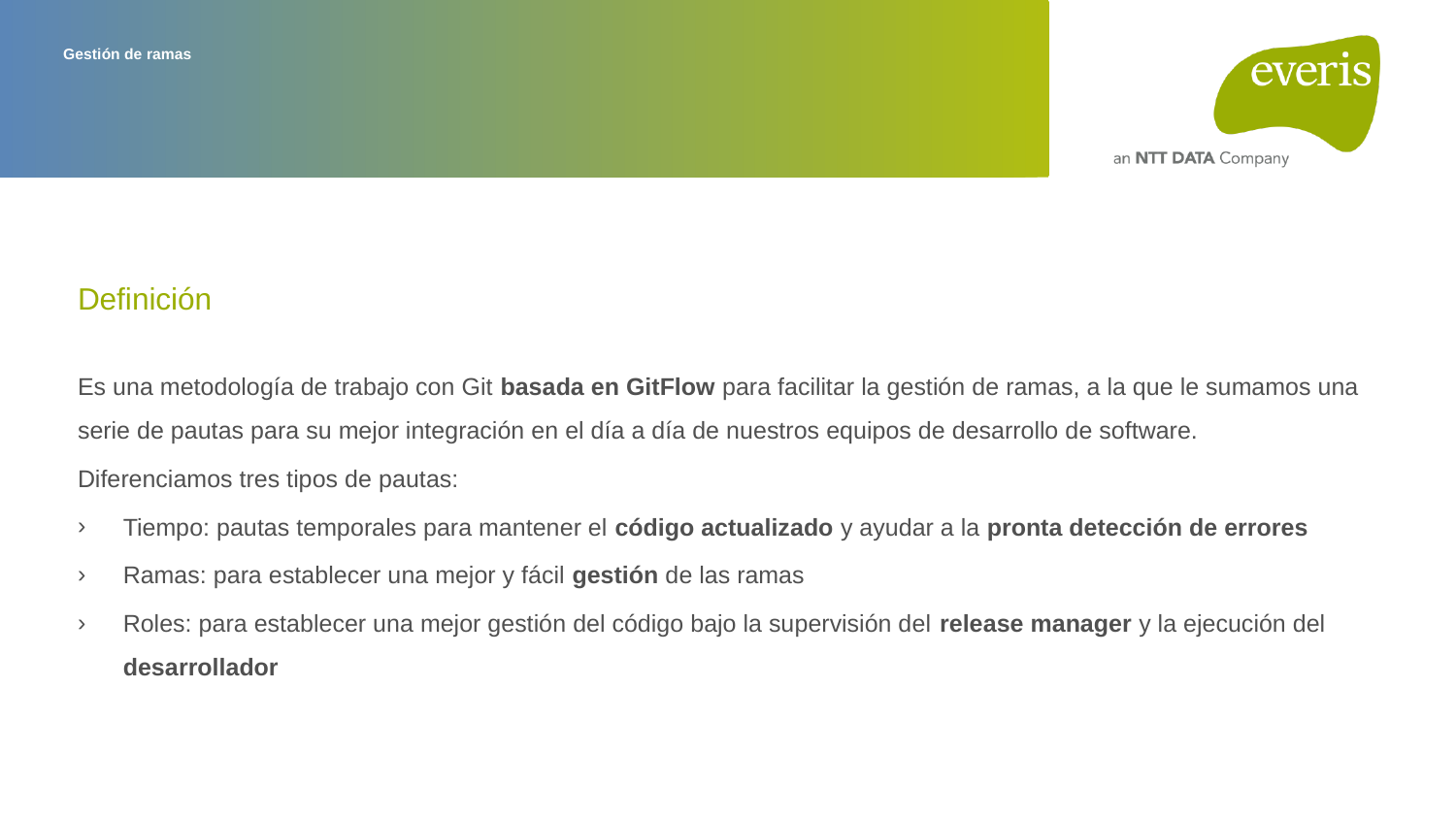

# Gestión de ramas
Definición
Es una metodología de trabajo con Git basada en GitFlow para facilitar la gestión de ramas, a la que le sumamos una serie de pautas para su mejor integración en el día a día de nuestros equipos de desarrollo de software.
Diferenciamos tres tipos de pautas:
Tiempo: pautas temporales para mantener el código actualizado y ayudar a la pronta detección de errores
Ramas: para establecer una mejor y fácil gestión de las ramas
Roles: para establecer una mejor gestión del código bajo la supervisión del release manager y la ejecución del desarrollador